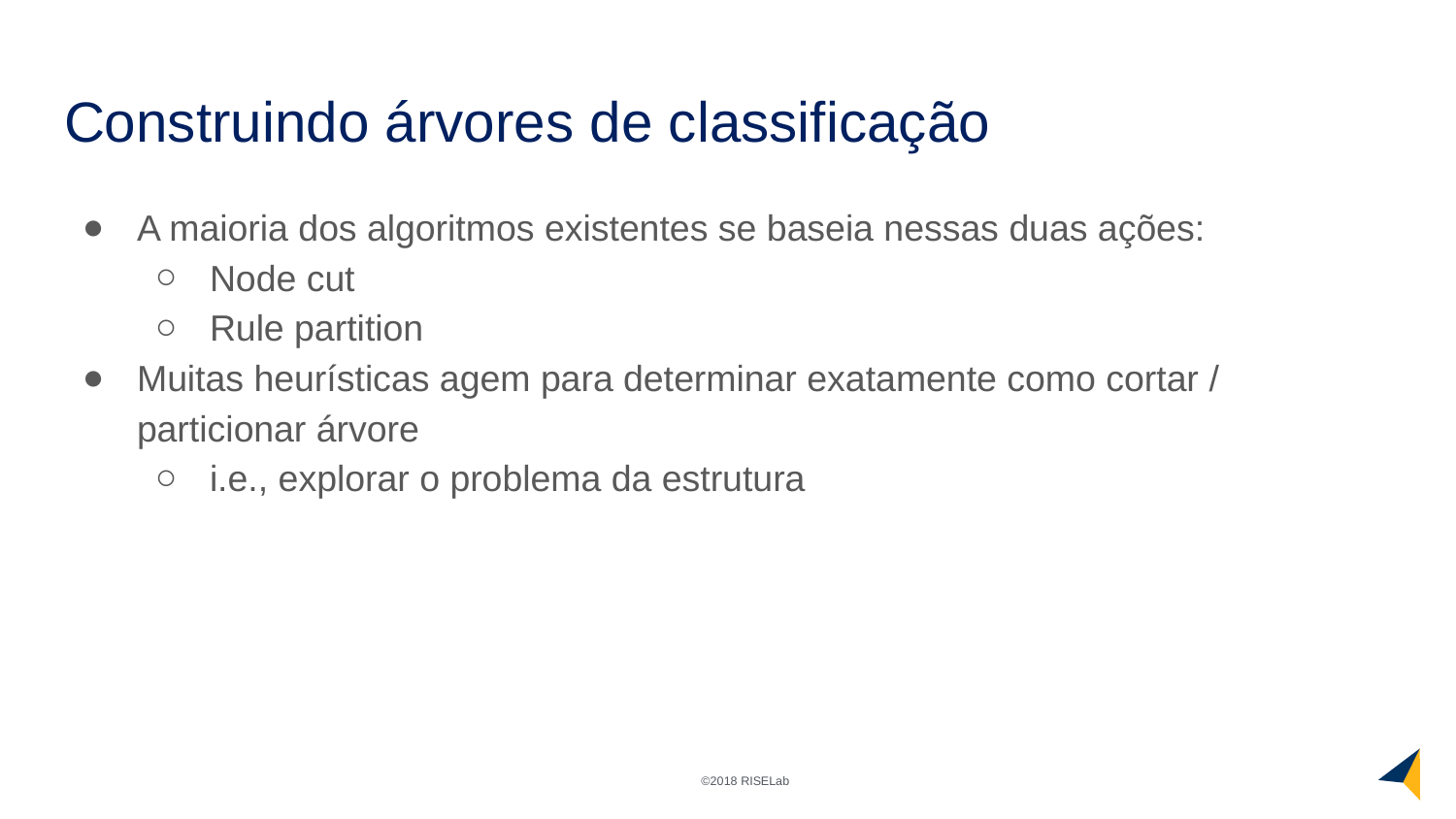

# Construindo árvores de classificação
A maioria dos algoritmos existentes se baseia nessas duas ações:
Node cut
Rule partition
Muitas heurísticas agem para determinar exatamente como cortar / particionar árvore
i.e., explorar o problema da estrutura